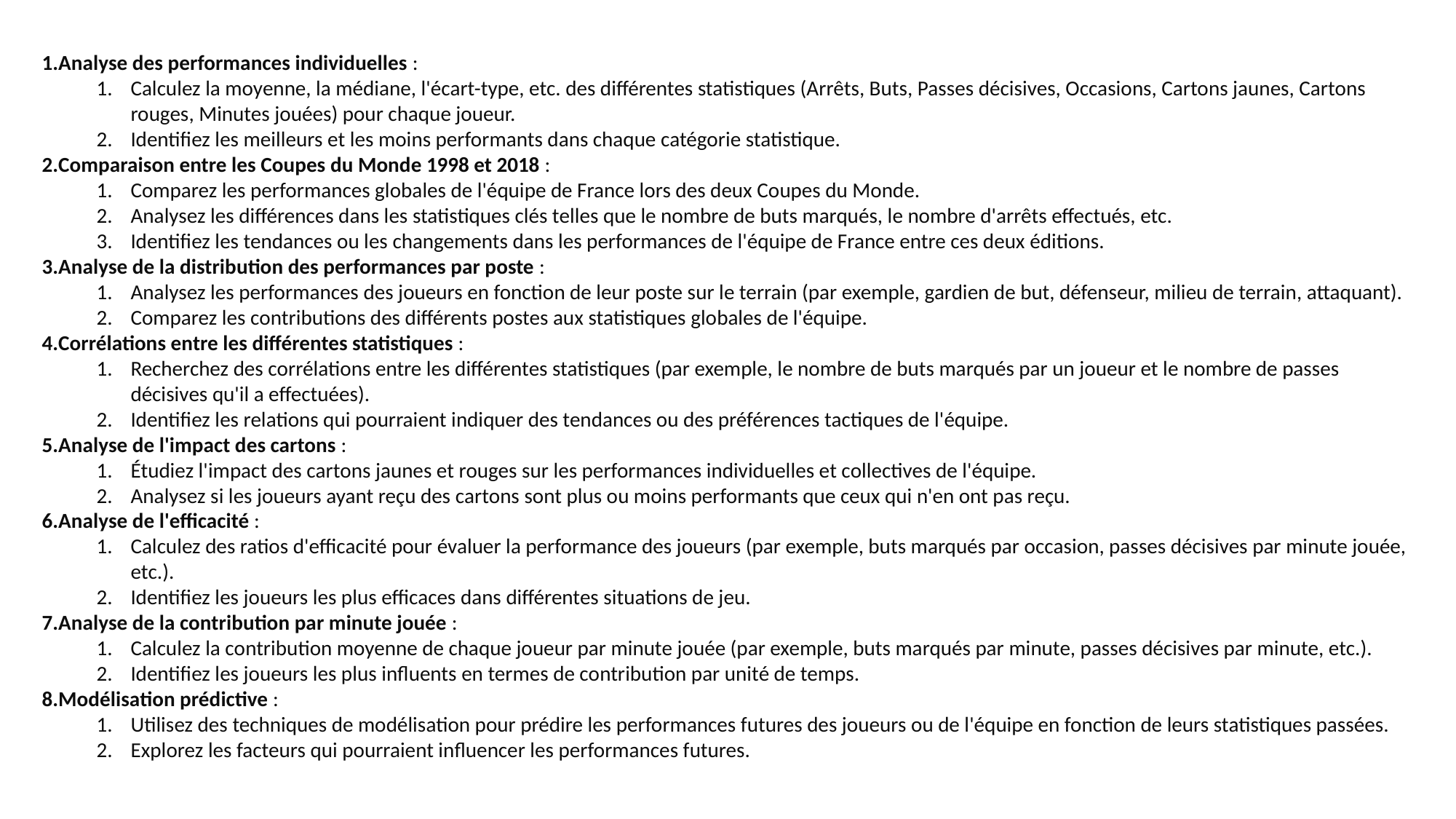

Analyse des performances individuelles :
Calculez la moyenne, la médiane, l'écart-type, etc. des différentes statistiques (Arrêts, Buts, Passes décisives, Occasions, Cartons jaunes, Cartons rouges, Minutes jouées) pour chaque joueur.
Identifiez les meilleurs et les moins performants dans chaque catégorie statistique.
Comparaison entre les Coupes du Monde 1998 et 2018 :
Comparez les performances globales de l'équipe de France lors des deux Coupes du Monde.
Analysez les différences dans les statistiques clés telles que le nombre de buts marqués, le nombre d'arrêts effectués, etc.
Identifiez les tendances ou les changements dans les performances de l'équipe de France entre ces deux éditions.
Analyse de la distribution des performances par poste :
Analysez les performances des joueurs en fonction de leur poste sur le terrain (par exemple, gardien de but, défenseur, milieu de terrain, attaquant).
Comparez les contributions des différents postes aux statistiques globales de l'équipe.
Corrélations entre les différentes statistiques :
Recherchez des corrélations entre les différentes statistiques (par exemple, le nombre de buts marqués par un joueur et le nombre de passes décisives qu'il a effectuées).
Identifiez les relations qui pourraient indiquer des tendances ou des préférences tactiques de l'équipe.
Analyse de l'impact des cartons :
Étudiez l'impact des cartons jaunes et rouges sur les performances individuelles et collectives de l'équipe.
Analysez si les joueurs ayant reçu des cartons sont plus ou moins performants que ceux qui n'en ont pas reçu.
Analyse de l'efficacité :
Calculez des ratios d'efficacité pour évaluer la performance des joueurs (par exemple, buts marqués par occasion, passes décisives par minute jouée, etc.).
Identifiez les joueurs les plus efficaces dans différentes situations de jeu.
Analyse de la contribution par minute jouée :
Calculez la contribution moyenne de chaque joueur par minute jouée (par exemple, buts marqués par minute, passes décisives par minute, etc.).
Identifiez les joueurs les plus influents en termes de contribution par unité de temps.
Modélisation prédictive :
Utilisez des techniques de modélisation pour prédire les performances futures des joueurs ou de l'équipe en fonction de leurs statistiques passées.
Explorez les facteurs qui pourraient influencer les performances futures.